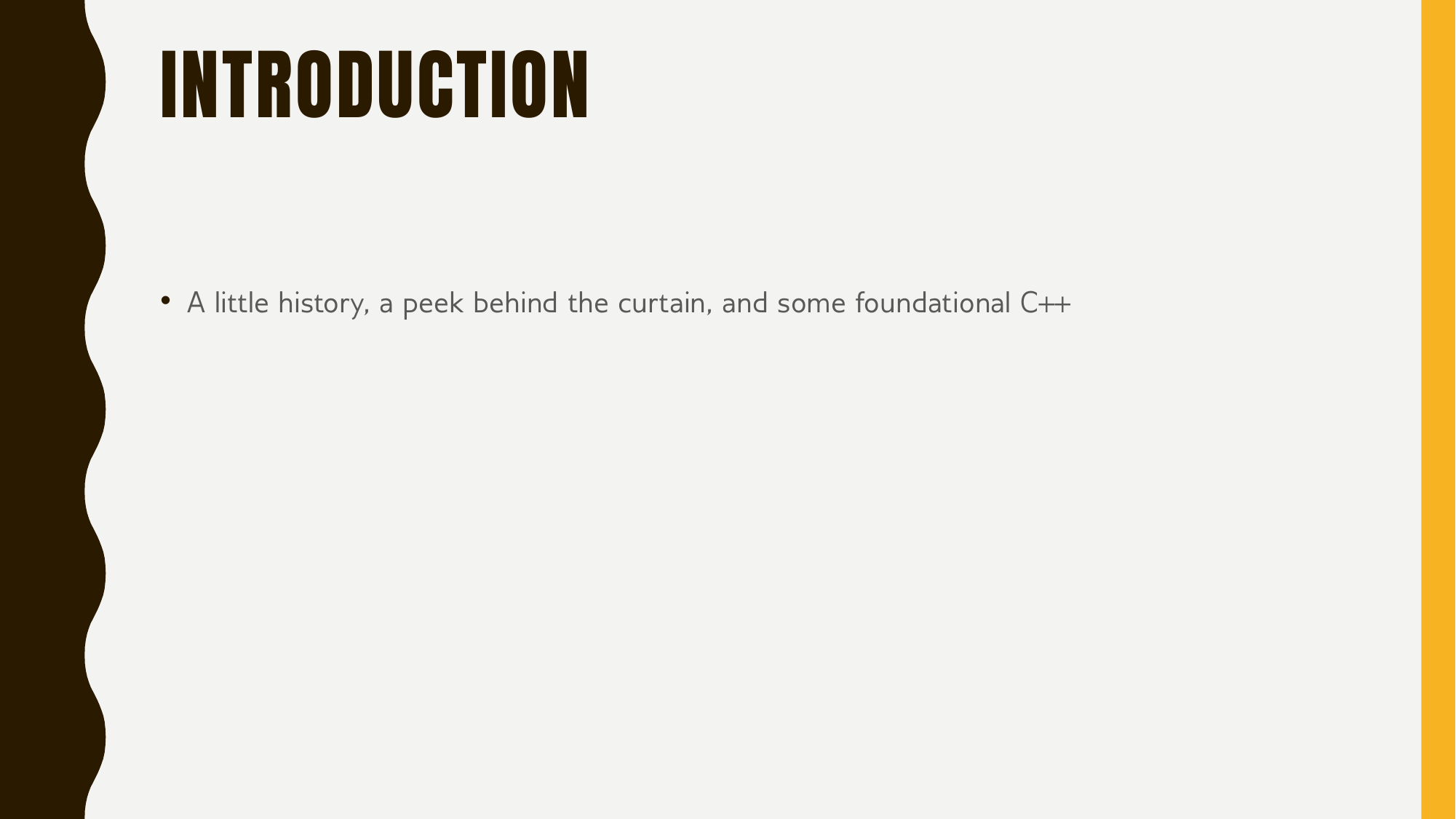

# Introduction
A little history, a peek behind the curtain, and some foundational C++